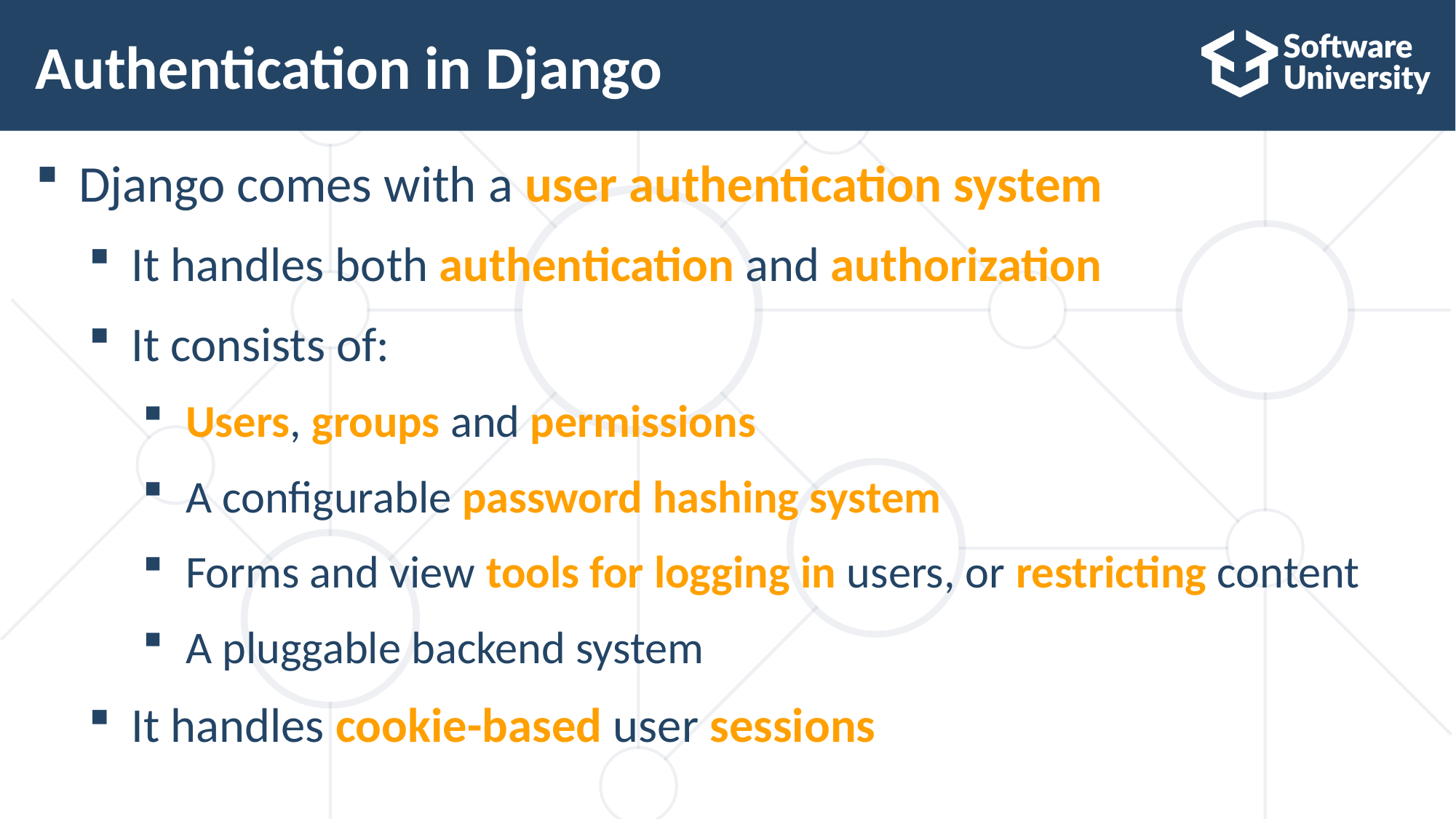

# Authentication in Django
Django comes with a user authentication system
It handles both authentication and authorization
It consists of:
Users, groups and permissions
A configurable password hashing system
Forms and view tools for logging in users, or restricting content
A pluggable backend system
It handles cookie-based user sessions